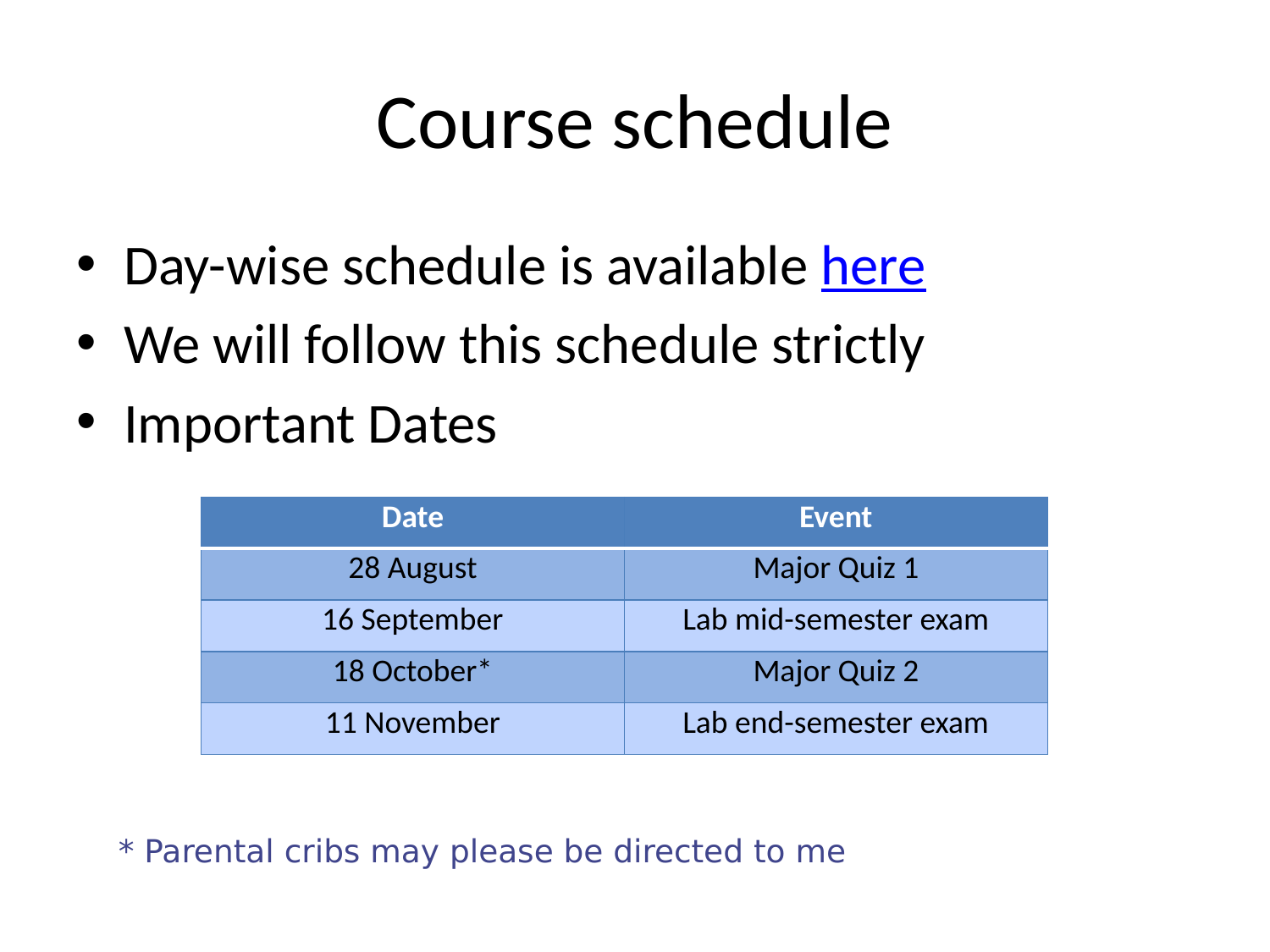

# Course schedule
Day-wise schedule is available here
We will follow this schedule strictly
Important Dates

| Date | Event |
| --- | --- |
| 28 August | Major Quiz 1 |
| 16 September | Lab mid-semester exam |
| 18 October\* | Major Quiz 2 |
| 11 November | Lab end-semester exam |
* Parental cribs may please be directed to me